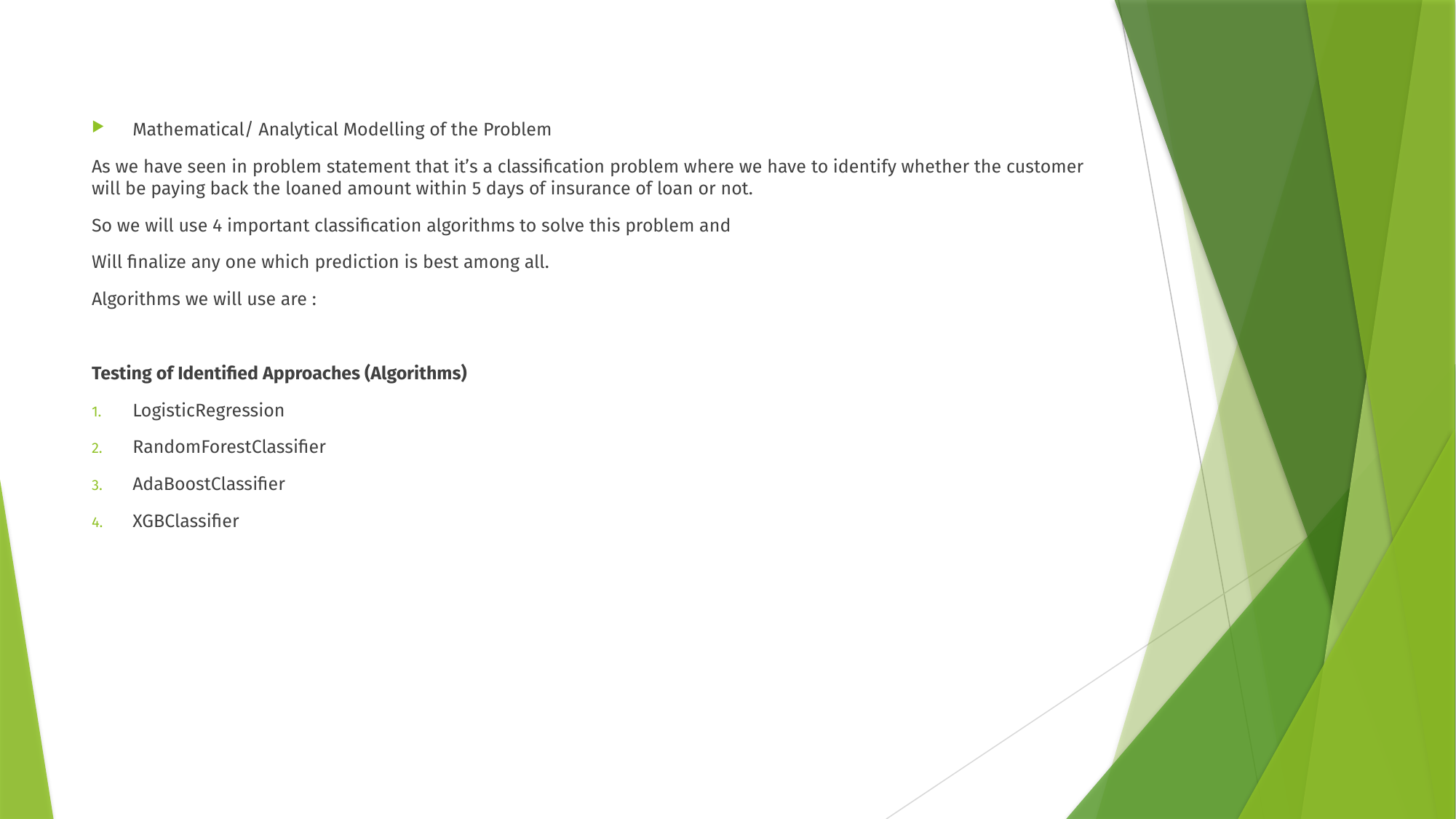

#
Mathematical/ Analytical Modelling of the Problem
As we have seen in problem statement that it’s a classification problem where we have to identify whether the customer will be paying back the loaned amount within 5 days of insurance of loan or not.
So we will use 4 important classification algorithms to solve this problem and
Will finalize any one which prediction is best among all.
Algorithms we will use are :

Testing of Identified Approaches (Algorithms)
LogisticRegression
RandomForestClassifier
AdaBoostClassifier
XGBClassifier